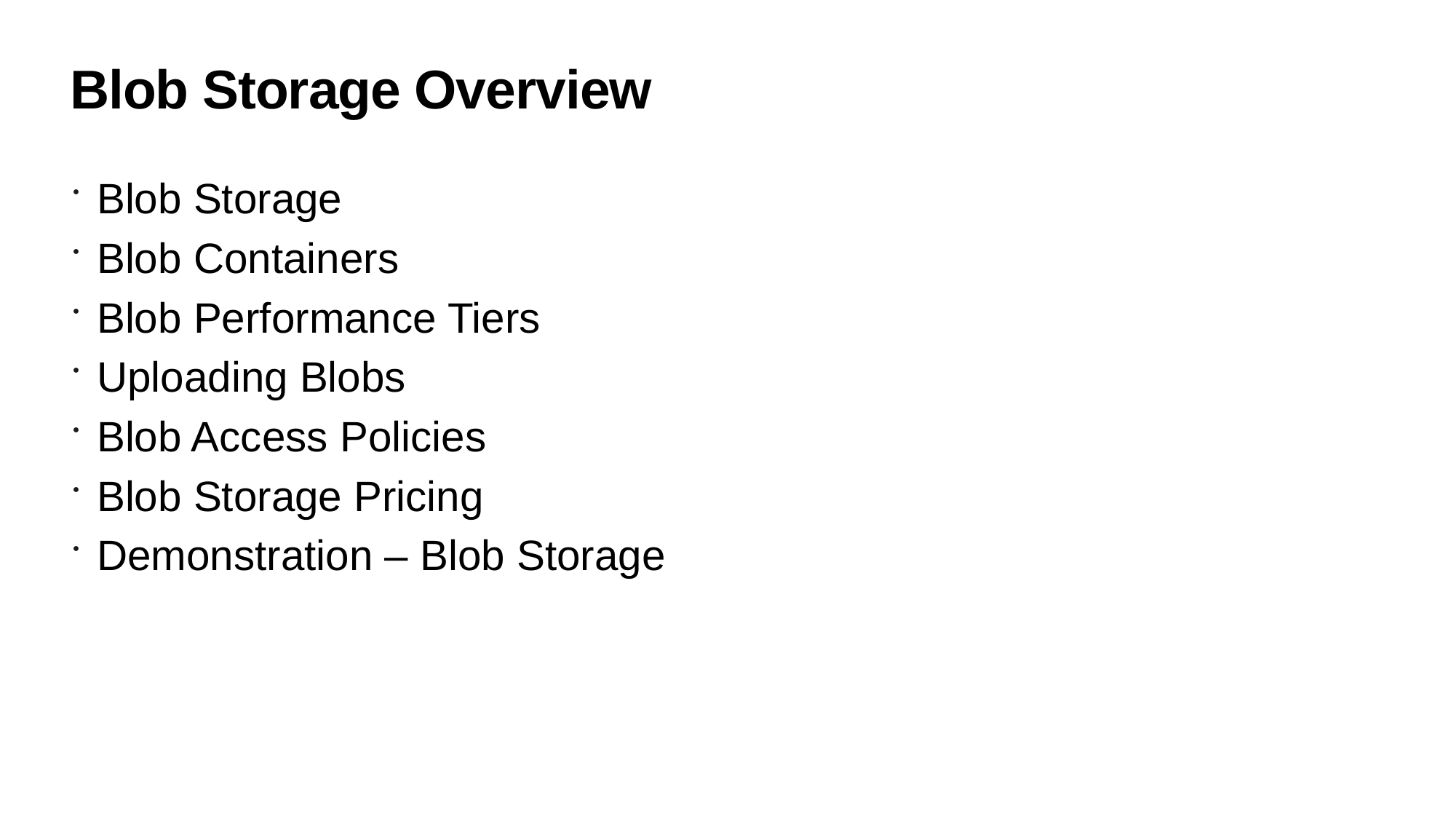

# Blob Storage Overview
Blob Storage
Blob Containers
Blob Performance Tiers
Uploading Blobs
Blob Access Policies
Blob Storage Pricing
Demonstration – Blob Storage